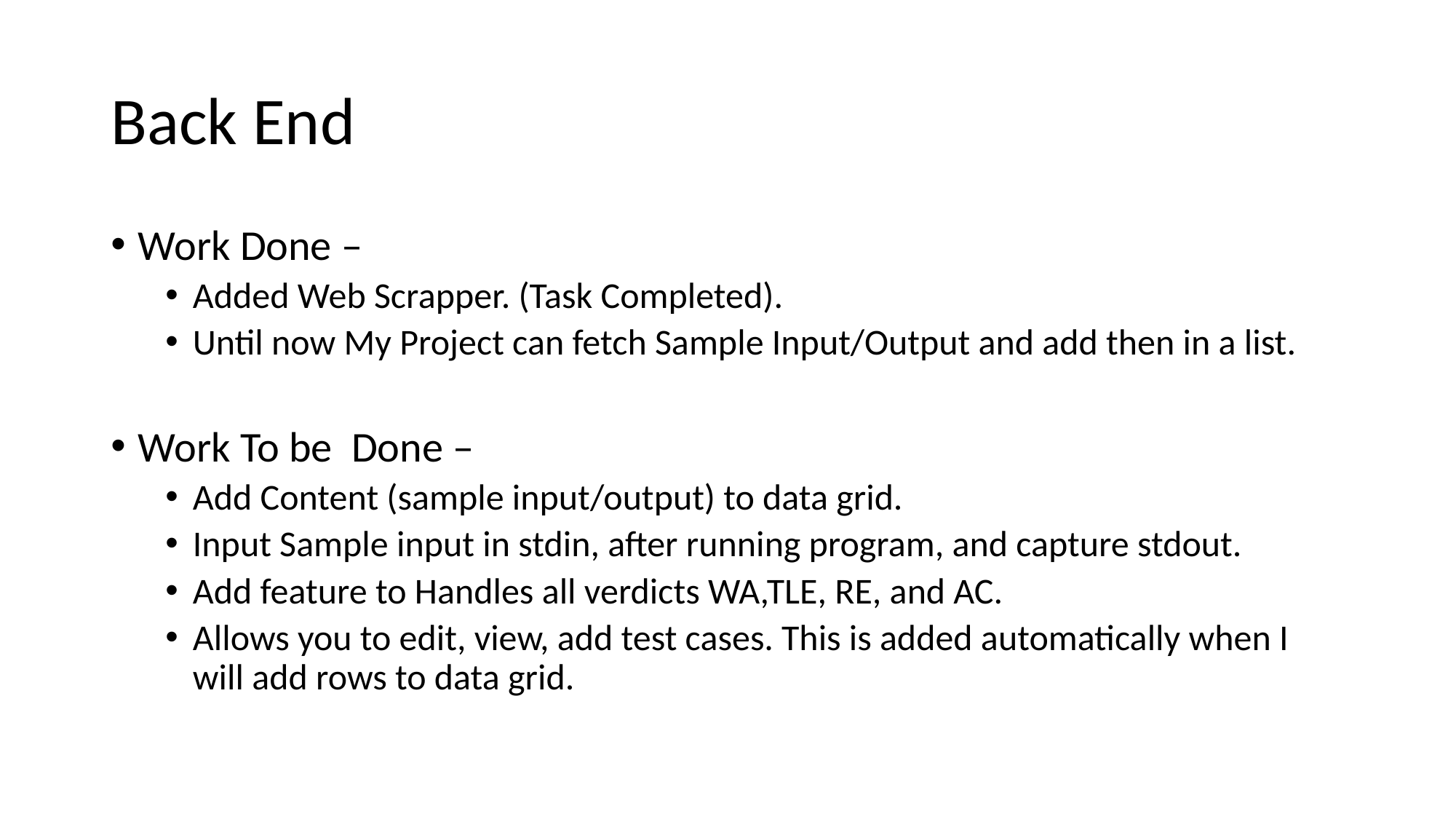

# Back End
Work Done –
Added Web Scrapper. (Task Completed).
Until now My Project can fetch Sample Input/Output and add then in a list.

Work To be  Done –
Add Content (sample input/output) to data grid.
Input Sample input in stdin, after running program, and capture stdout.
Add feature to Handles all verdicts WA,TLE, RE, and AC.
Allows you to edit, view, add test cases. This is added automatically when I will add rows to data grid.